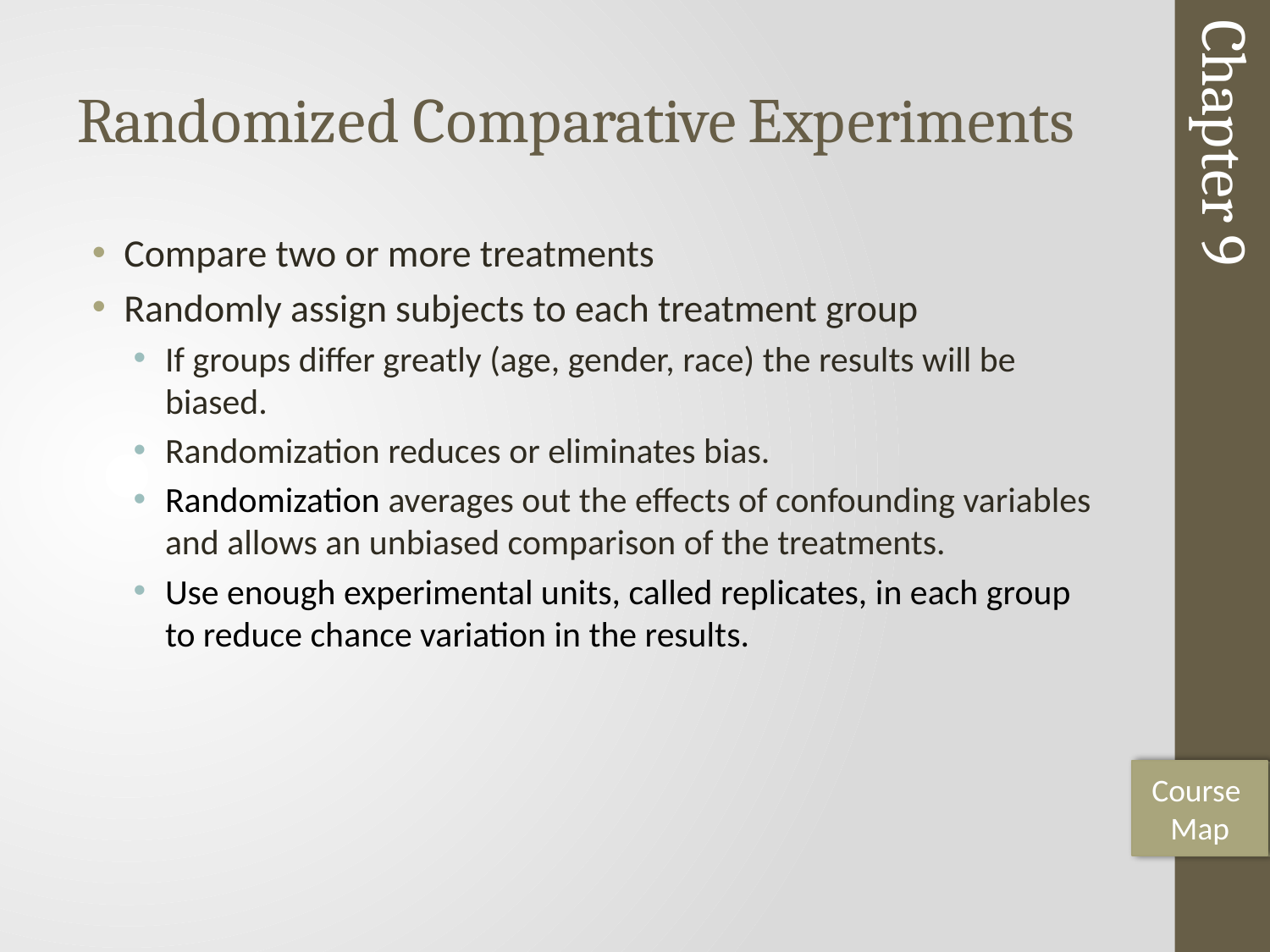

# Randomized Comparative Experiments
Compare two or more treatments
Randomly assign subjects to each treatment group
If groups differ greatly (age, gender, race) the results will be biased.
Randomization reduces or eliminates bias.
Randomization averages out the effects of confounding variables and allows an unbiased comparison of the treatments.
Use enough experimental units, called replicates, in each group to reduce chance variation in the results.

Chapter 9
Course
Map